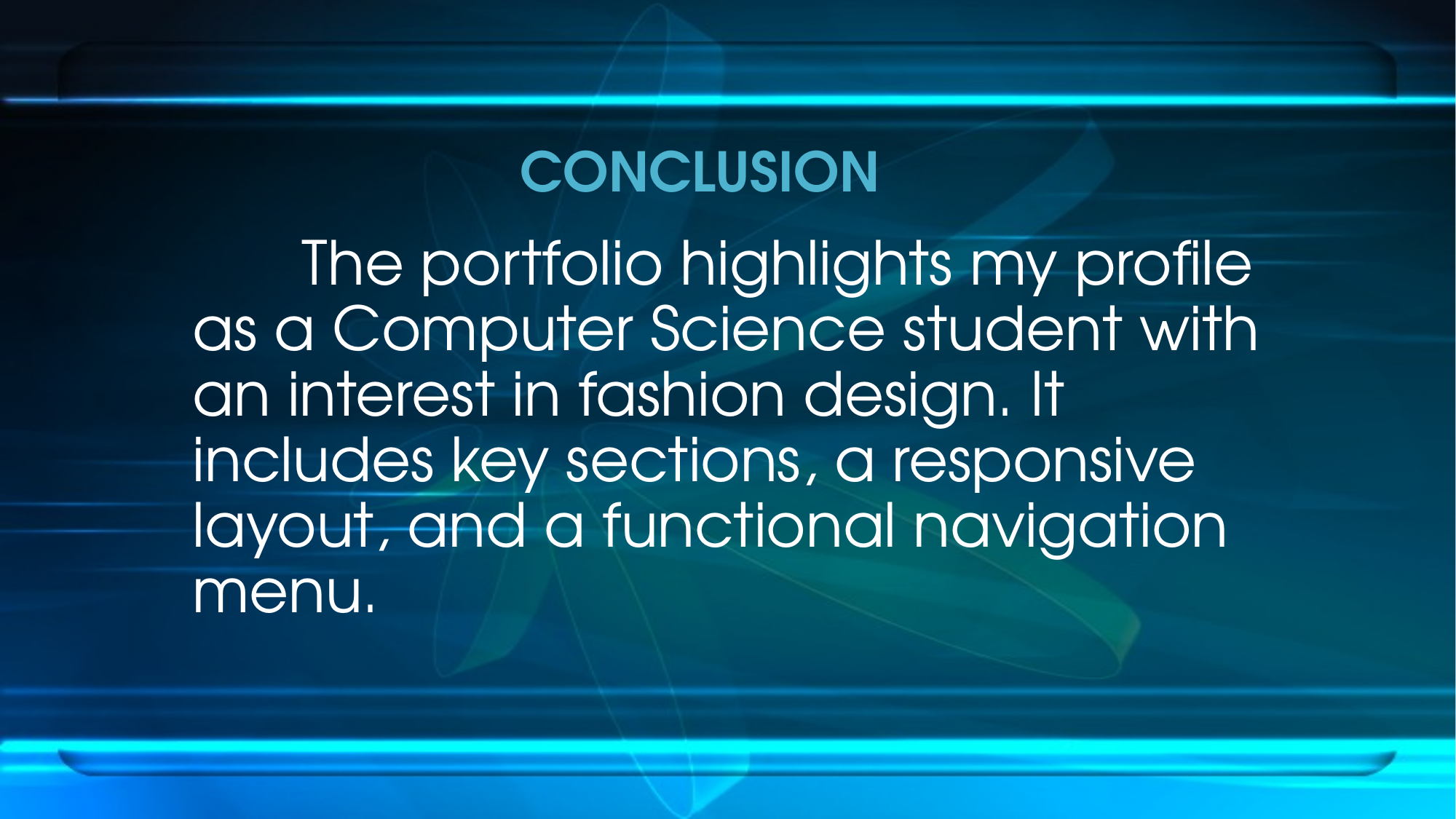

# CONCLUSION
	The portfolio highlights my profile as a Computer Science student with an interest in fashion design. It includes key sections, a responsive layout, and a functional navigation menu.